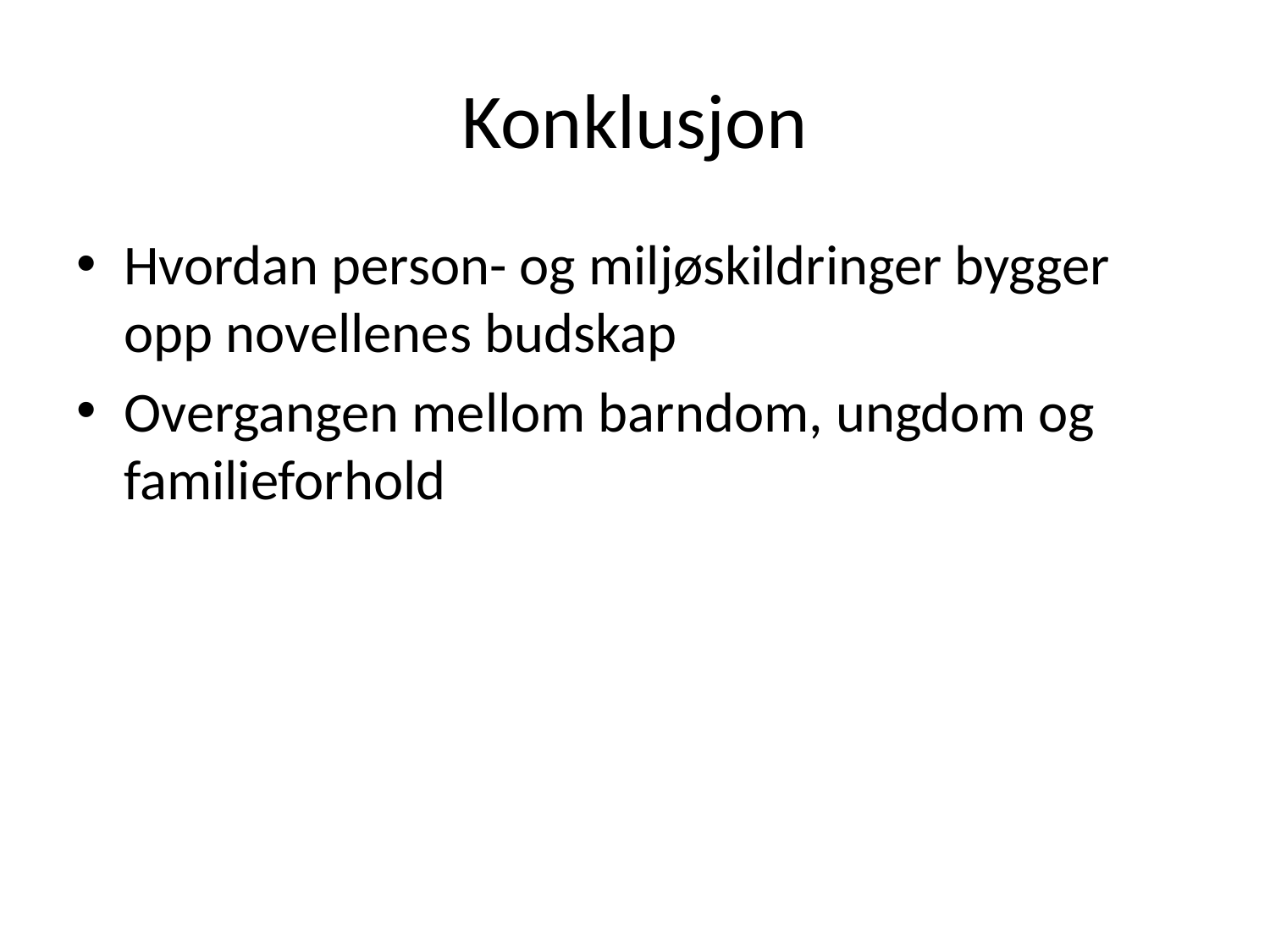

# Konklusjon
Hvordan person- og miljøskildringer bygger opp novellenes budskap
Overgangen mellom barndom, ungdom og familieforhold